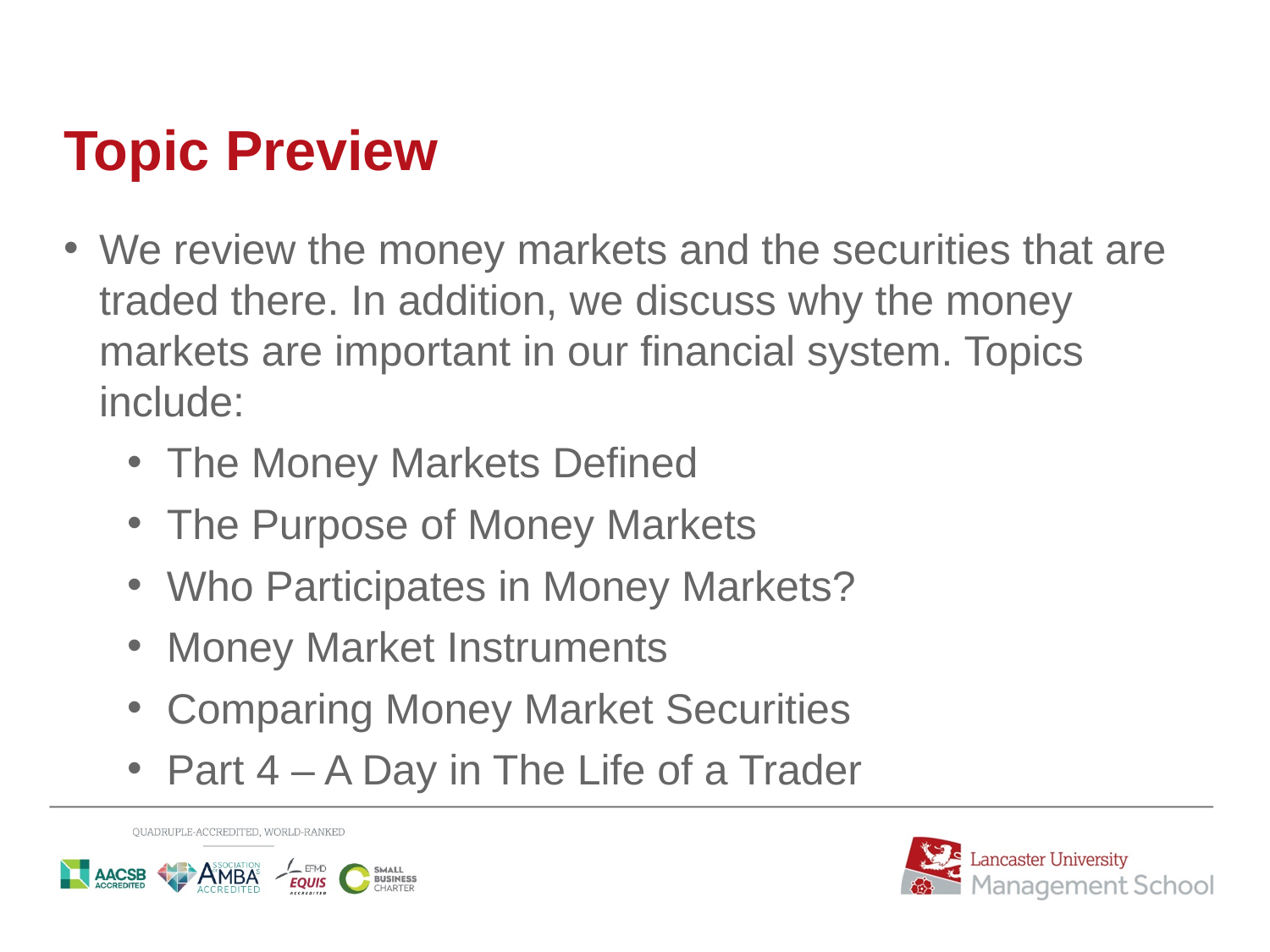

# Topic Preview
We review the money markets and the securities that are traded there. In addition, we discuss why the money markets are important in our financial system. Topics include:
The Money Markets Defined
The Purpose of Money Markets
Who Participates in Money Markets?
Money Market Instruments
Comparing Money Market Securities
Part 4 – A Day in The Life of a Trader